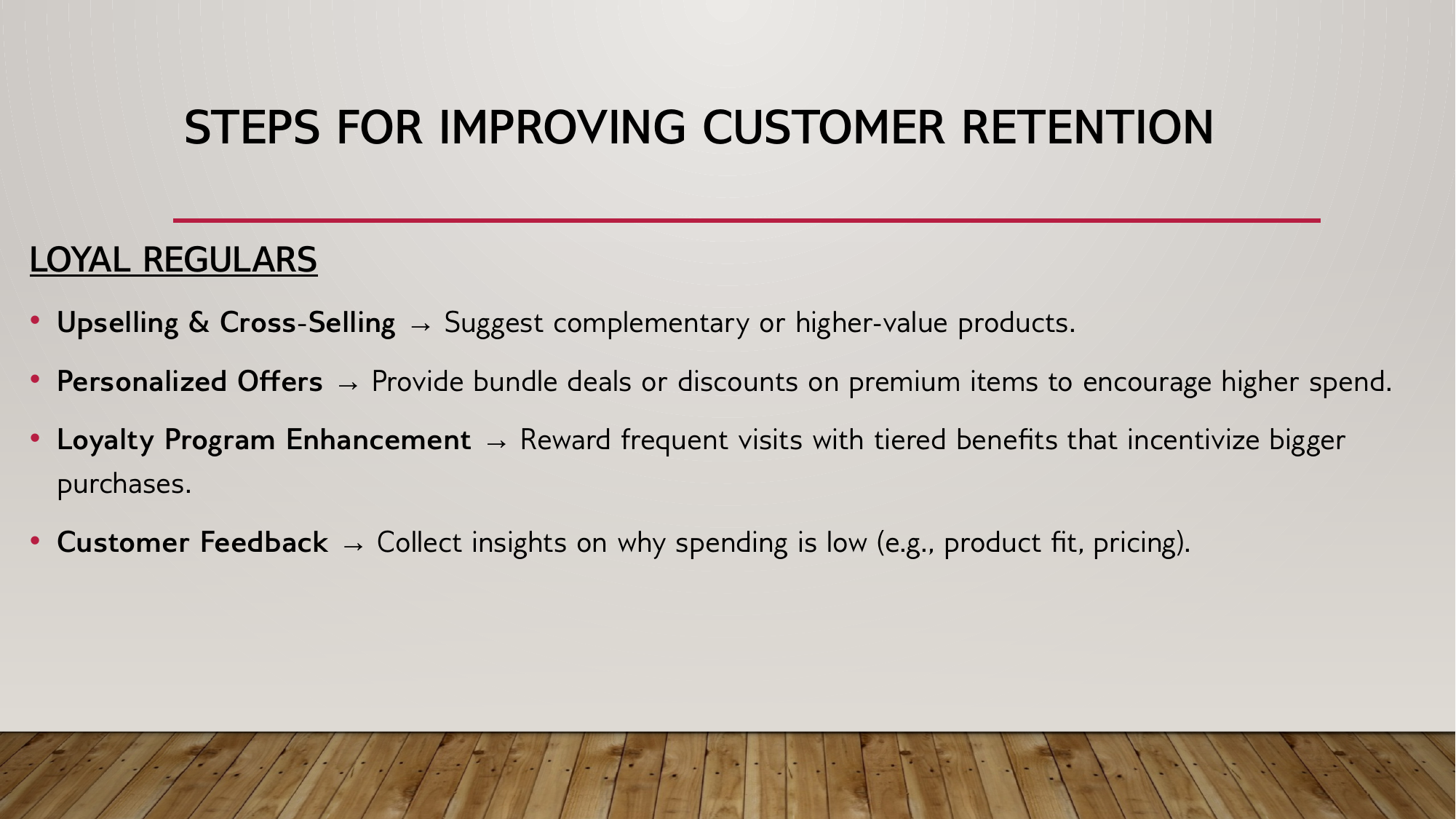

# Steps for Improving Customer Retention
LOYAL REGULARS
Upselling & Cross-Selling → Suggest complementary or higher-value products.
Personalized Offers → Provide bundle deals or discounts on premium items to encourage higher spend.
Loyalty Program Enhancement → Reward frequent visits with tiered benefits that incentivize bigger purchases.
Customer Feedback → Collect insights on why spending is low (e.g., product fit, pricing).